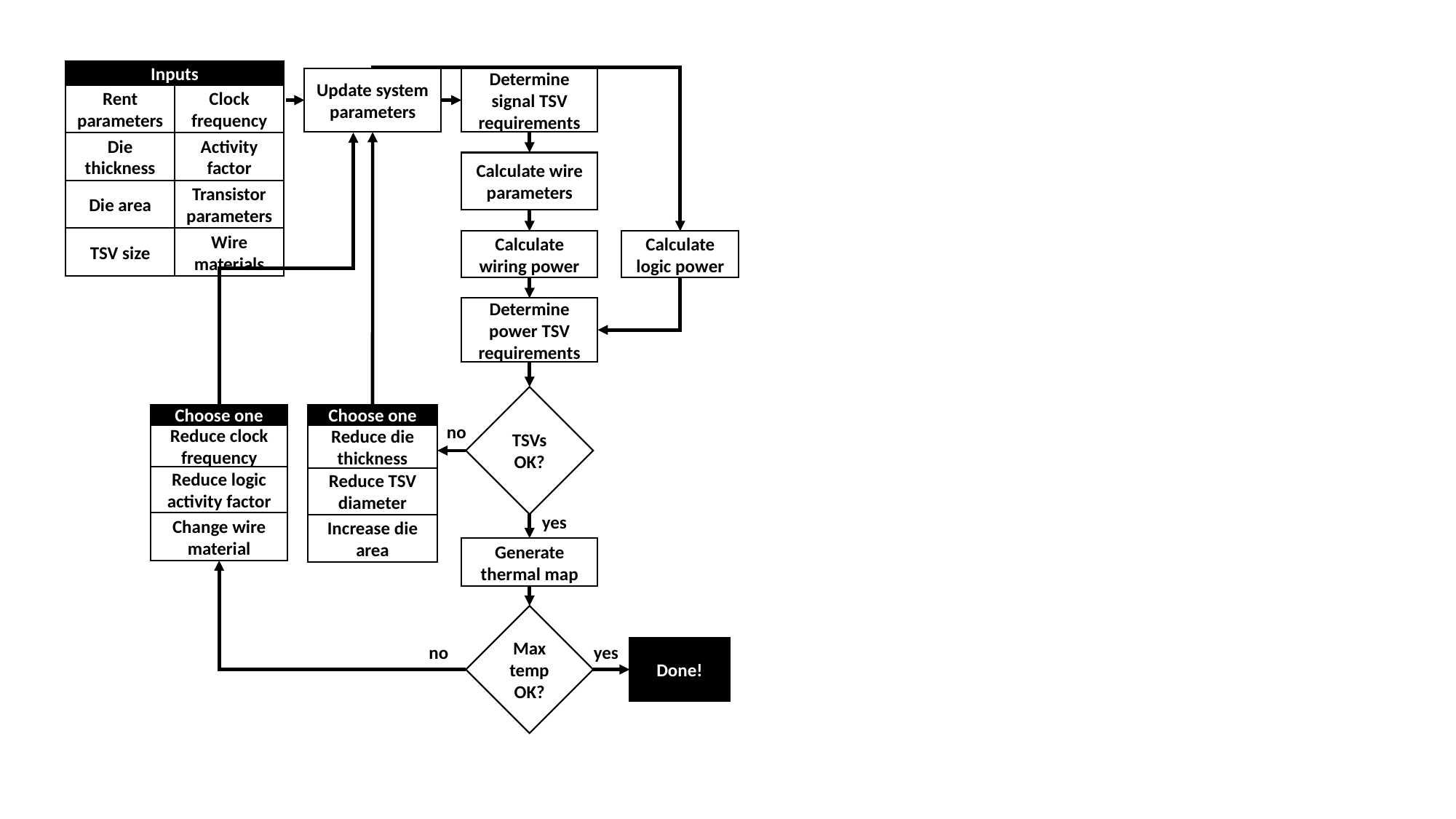

Inputs
Rent parameters
Clock frequency
Die thickness
Activity factor
Die area
Transistor parameters
TSV size
Wire materials
Update system parameters
Determine signal TSV requirements
Calculate wire parameters
Calculate wiring power
Calculate logic power
Determine power TSV requirements
TSVs OK?
Choose one
Reduce clock frequency
Reduce logic activity factor
Change wire material
Choose one
Reduce die thickness
Reduce TSV diameter
Increase die area
no
yes
Generate thermal map
Max temp OK?
no
yes
Done!